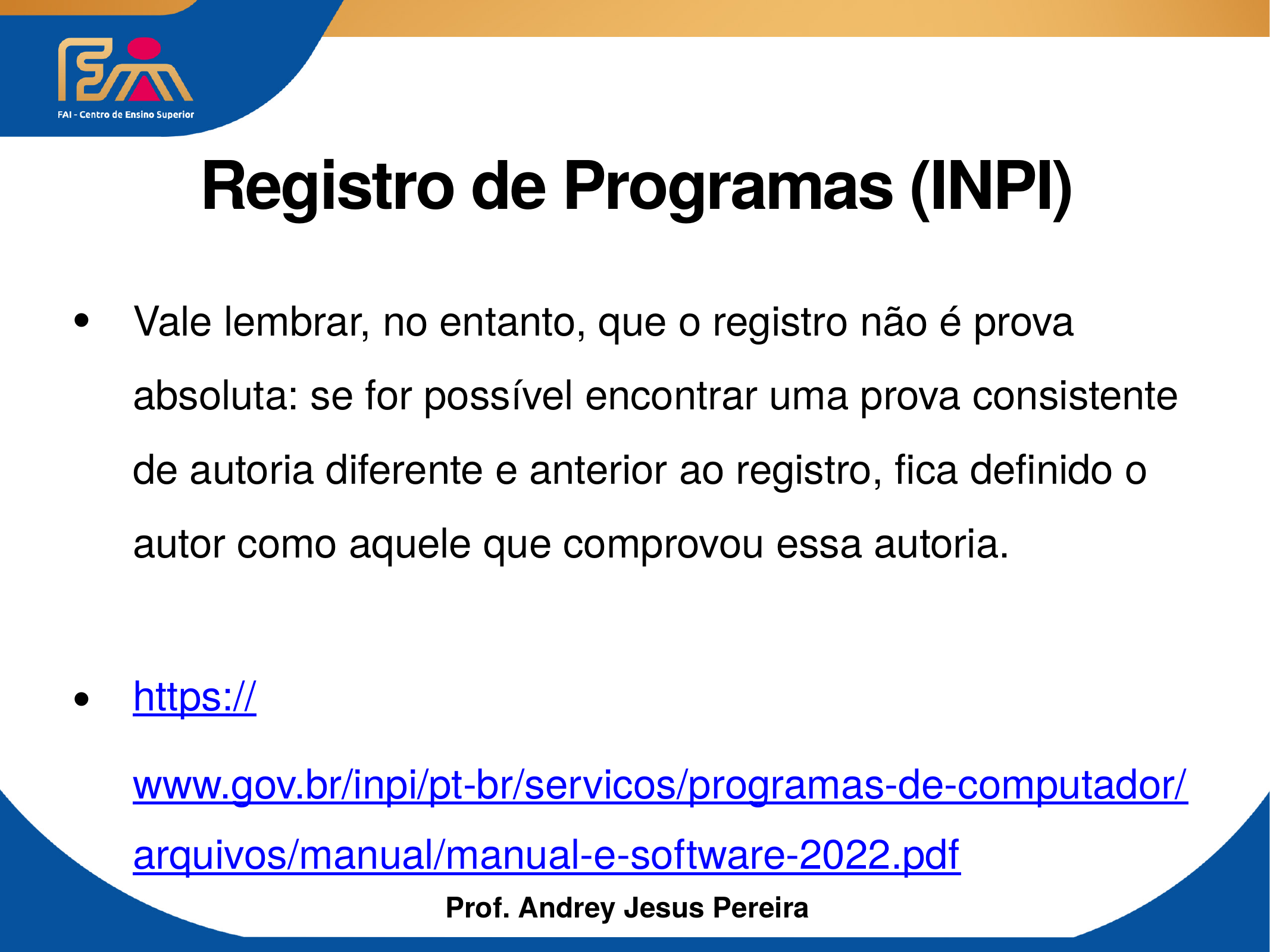

# Registro de Programas (INPI)
Vale lembrar, no entanto, que o registro não é prova absoluta: se for possível encontrar uma prova consistente de autoria diferente e anterior ao registro, fica definido o autor como aquele que comprovou essa autoria.

https://www.gov.br/inpi/pt-br/servicos/programas-de-computador/arquivos/manual/manual-e-software-2022.pdf
Prof. Andrey Jesus Pereira